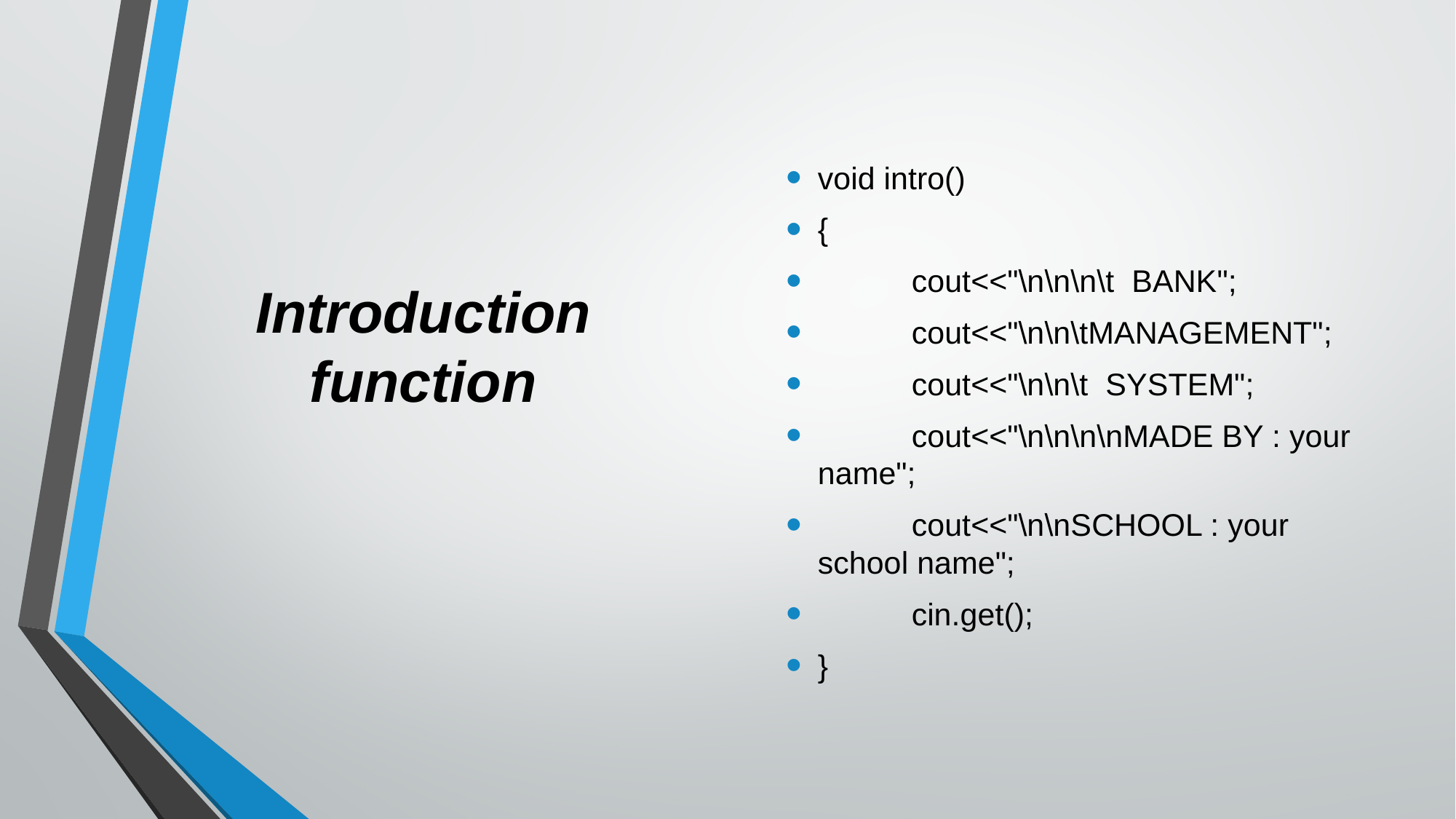

void intro()
{
	cout<<"\n\n\n\t  BANK";
	cout<<"\n\n\tMANAGEMENT";
	cout<<"\n\n\t  SYSTEM";
	cout<<"\n\n\n\nMADE BY : your name";
	cout<<"\n\nSCHOOL : your school name";
	cin.get();
}
# Introduction function